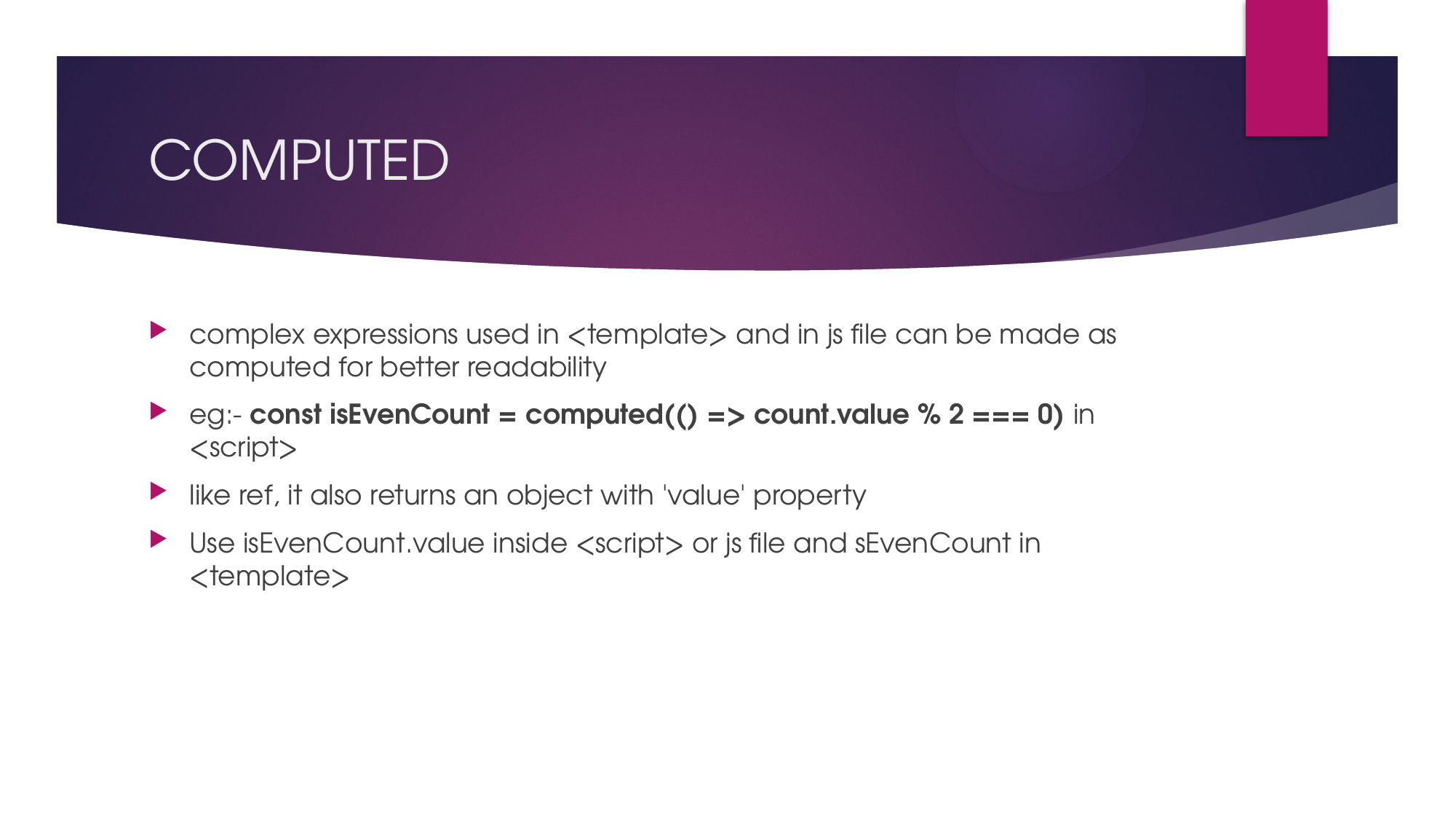

# COMPUTED
complex expressions used in <template> and in js file can be made as computed for better readability
eg:- const isEvenCount = computed(() => count.value % 2 === 0) in <script>
like ref, it also returns an object with 'value' property
Use isEvenCount.value inside <script> or js file and sEvenCount in <template>